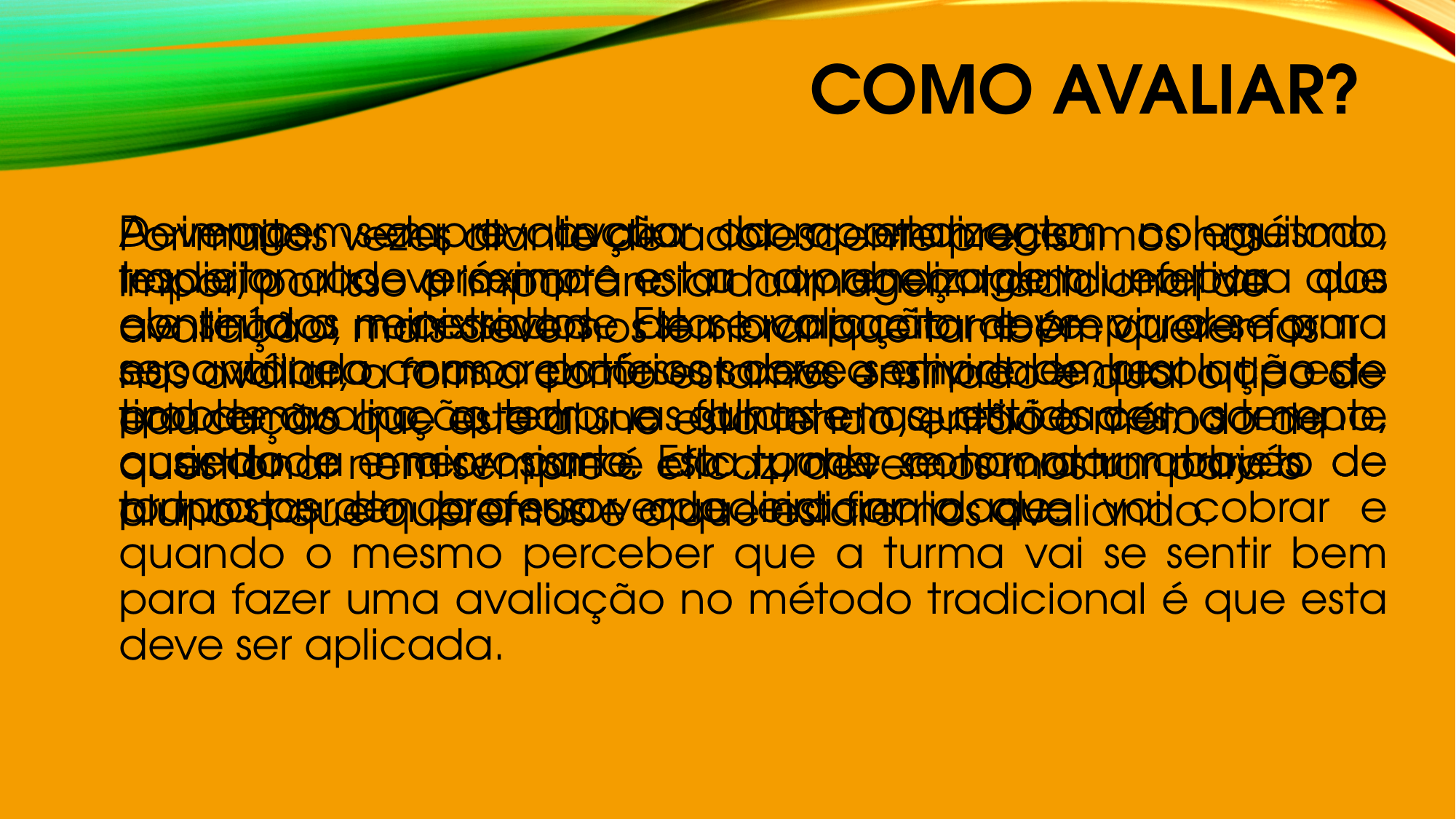

# COMO AVALIAR?
A imagem da avaliação da aprendizagem no método tradicional deve sempre estar na cabeça do aluno para que ele sinta a necessidade de se capacitar e preparar-se para ser avaliado, mas o professor deve sempre lembrar que este tipo de avaliação tem suas falhas em questões como tempo, ansiedade e nervosismo. Esta, pode se tornar um objeto de tortura perdendo a sua verdadeira finalidade.

Devemos sempre avaliar comportamento, coleguismo, respeito ao próximo e a aprendizagem efetiva dos conteúdos ministrados. Esta avaliação deve vir de forma espontânea como relatórios sobre a atividade, resolução de problemas no quadro e durante as atividades, somente quando a maior parte da turma concordar através de propostas do professor que indicar o que vai cobrar e quando o mesmo perceber que a turma vai se sentir bem para fazer uma avaliação no método tradicional é que esta deve ser aplicada.

Por muitas vezes diante de adolescente precisamos nos impor, por isso a importância da imagem tradicional de avaliação, mais devemos lembrar que também queremos nos avaliar, a forma como estamos ensinado e qual o tipo de educação que este aluno esta tendo, então o método de questionar nem sempre é eficaz, devemos mostrar para o aluno o que queremos e o que estaremos avaliando.